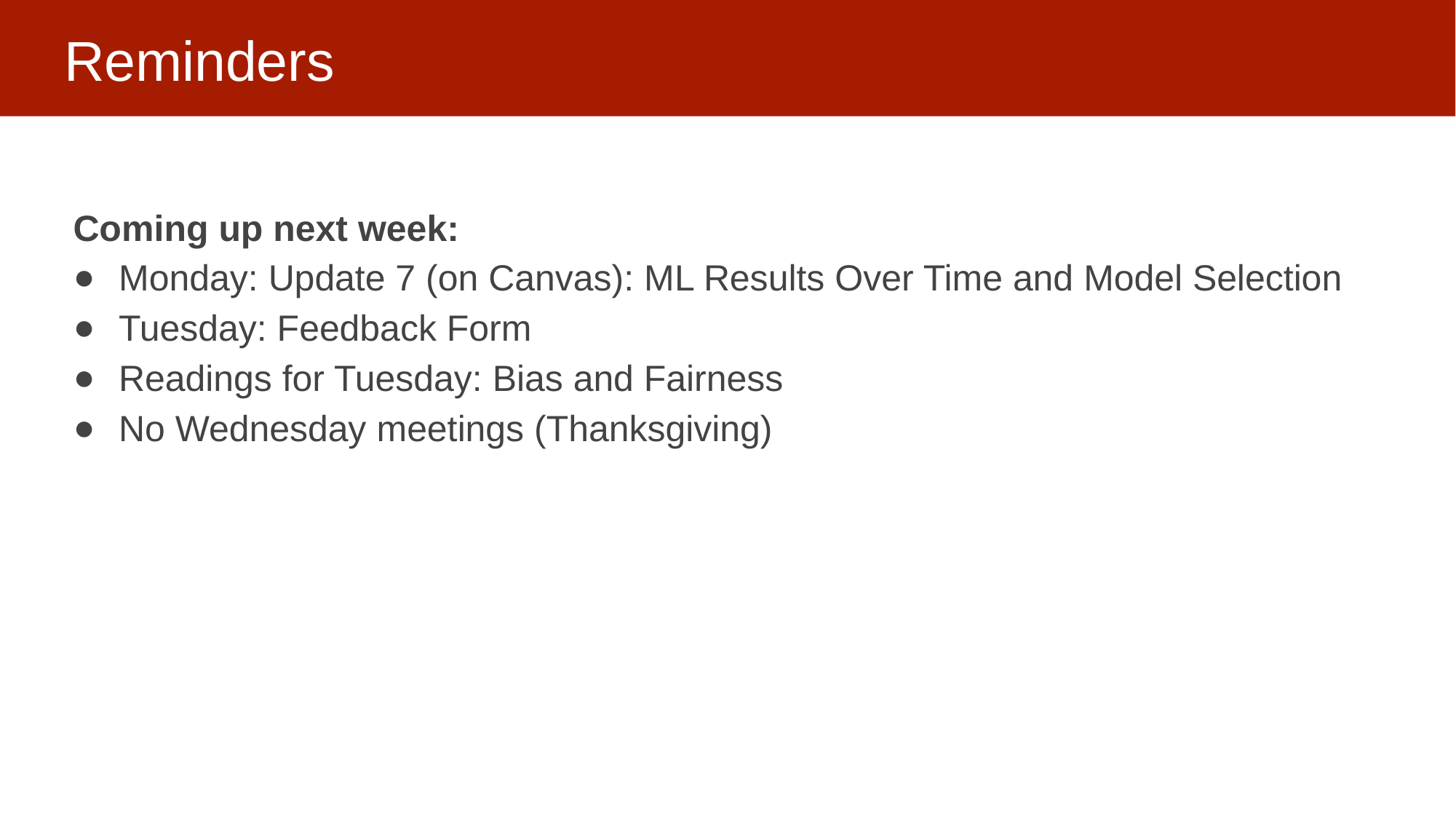

# Reminders
Coming up next week:
Monday: Update 7 (on Canvas): ML Results Over Time and Model Selection
Tuesday: Feedback Form
Readings for Tuesday: Bias and Fairness
No Wednesday meetings (Thanksgiving)